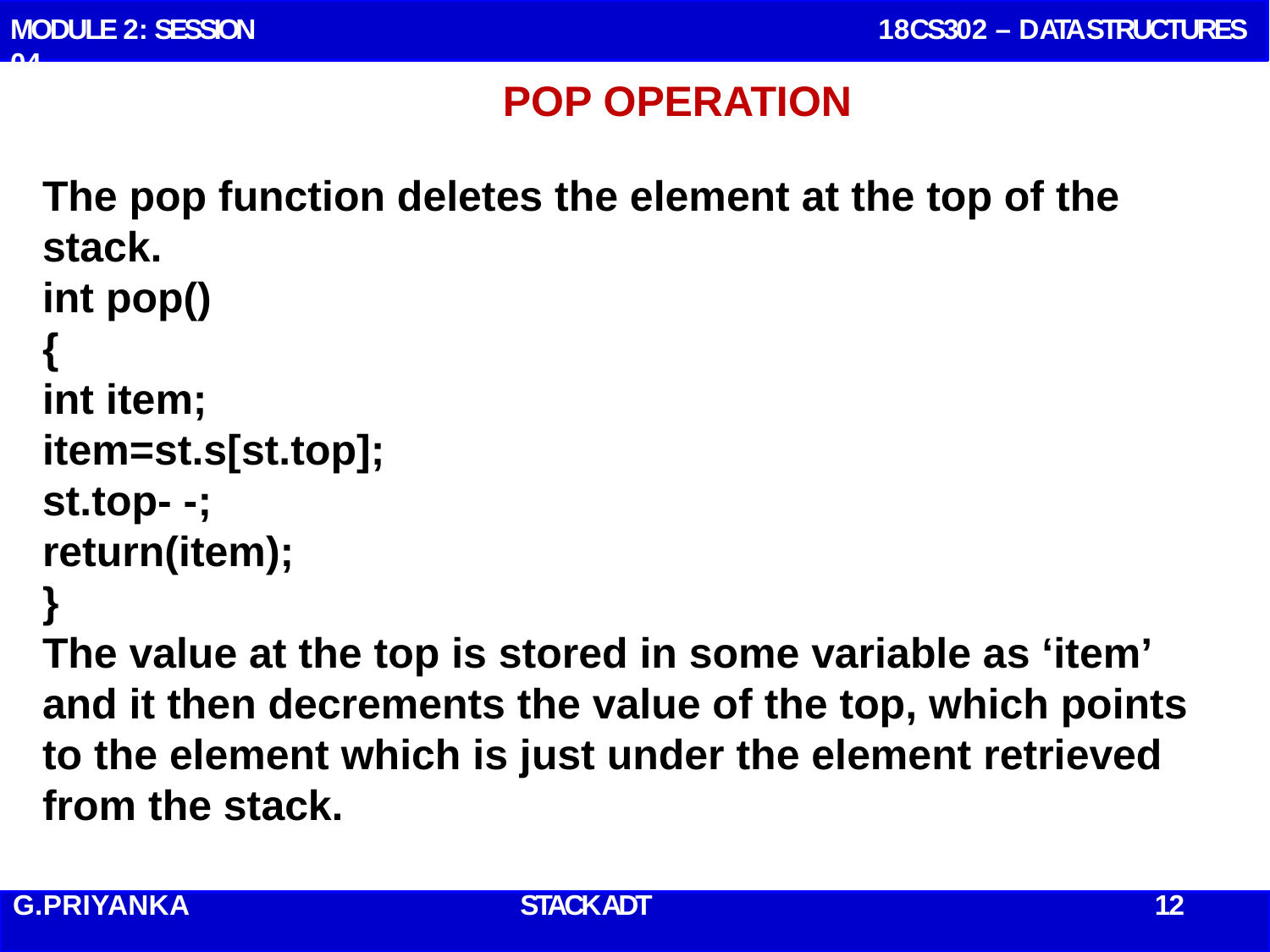

MODULE 2: SESSION 04
                                          18CS302 – DATA STRUCTURES
# POP OPERATION

The pop function deletes the element at the top of the stack.
int pop()
{
int item;
item=st.s[st.top];
st.top- -;
return(item);
}
The value at the top is stored in some variable as ‘item’ and it then decrements the value of the top, which points to the element which is just under the element retrieved from the stack.
G.PRIYANKA
           STACK ADT                                                                                                                12